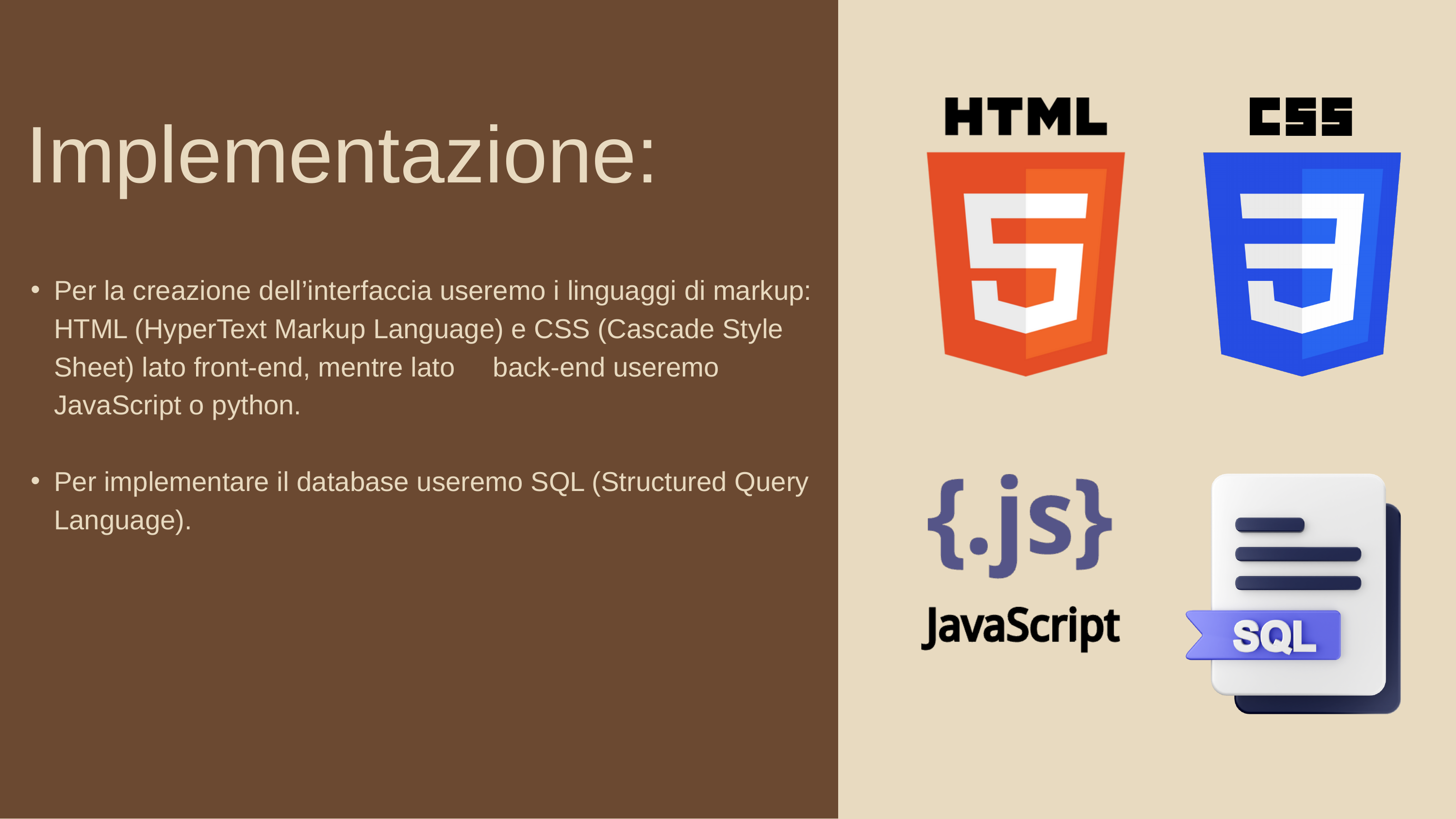

Implementazione:
Per la creazione dell’interfaccia useremo i linguaggi di markup: HTML (HyperText Markup Language) e CSS (Cascade Style Sheet) lato front-end, mentre lato     back-end useremo JavaScript o python.

Per implementare il database useremo SQL (Structured Query Language).